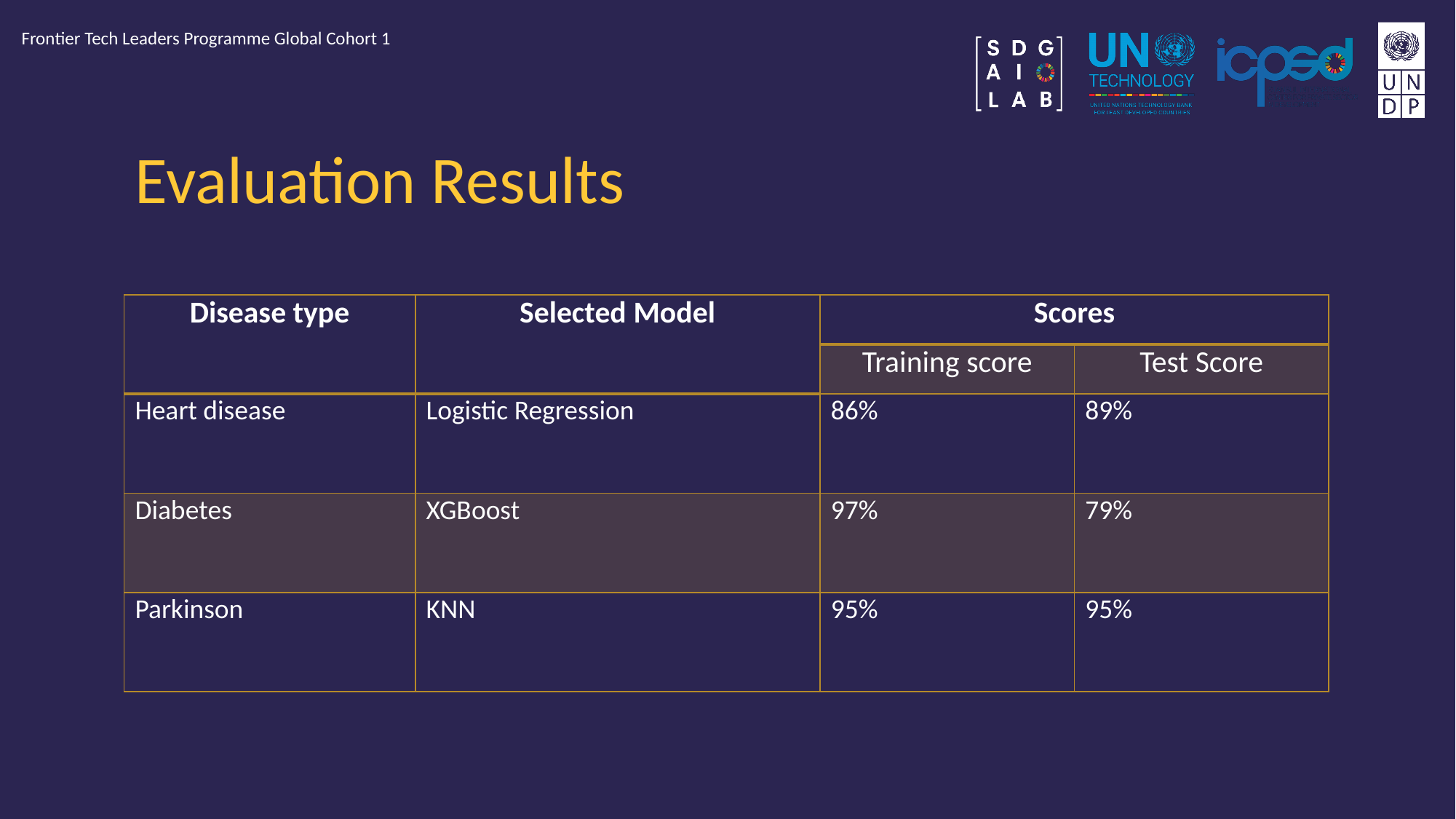

Frontier Tech Leaders Programme Global Cohort 1
# Evaluation Results
| Disease type | Selected Model | Scores |  |
| --- | --- | --- | --- |
|  |  | Training score | Test Score |
| Heart disease | Logistic Regression | 86% | 89% |
| Diabetes | XGBoost | 97% | 79% |
| Parkinson | KNN | 95% | 95% |